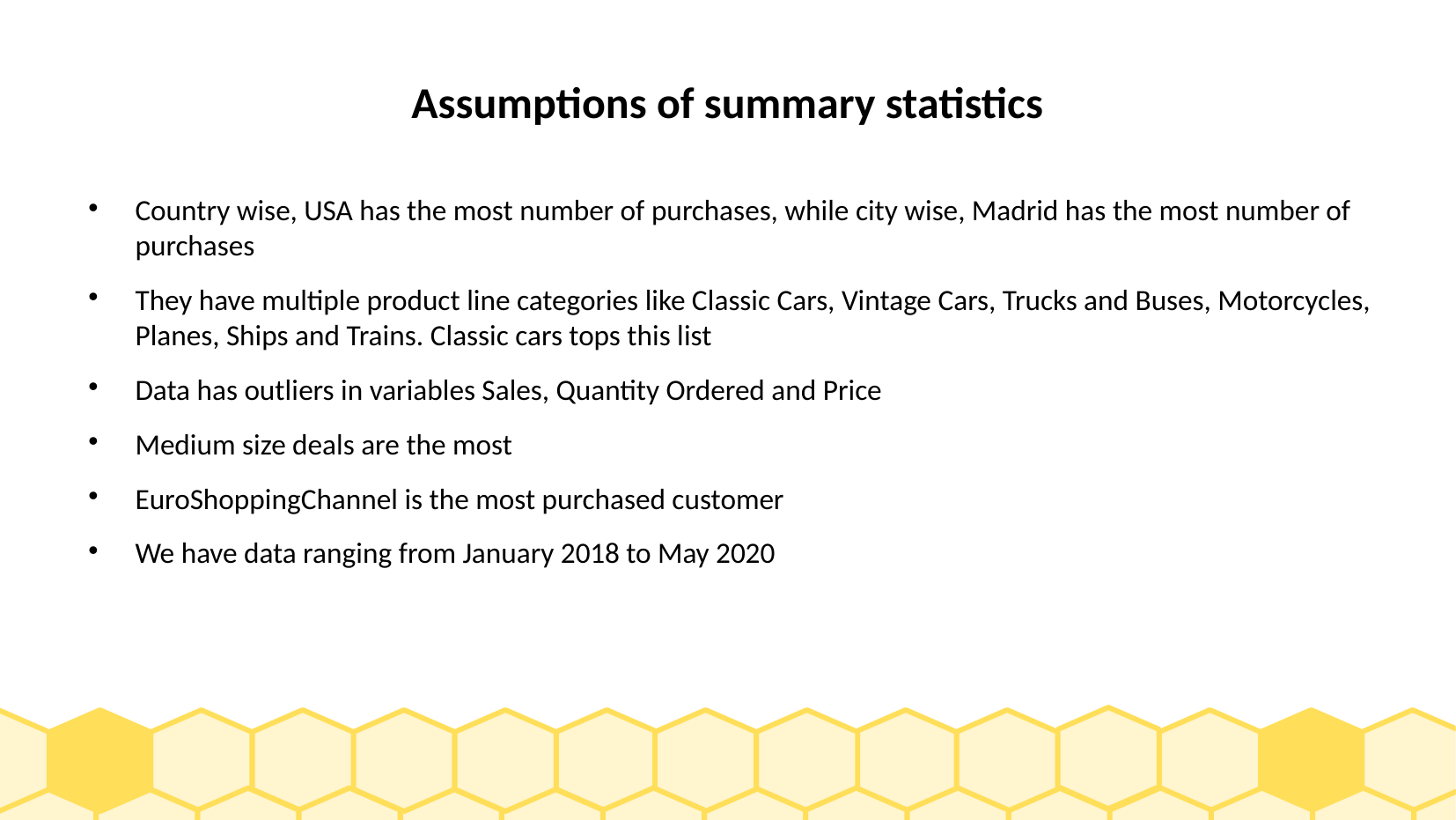

# Assumptions of summary statistics
Country wise, USA has the most number of purchases, while city wise, Madrid has the most number of purchases
They have multiple product line categories like Classic Cars, Vintage Cars, Trucks and Buses, Motorcycles, Planes, Ships and Trains. Classic cars tops this list
Data has outliers in variables Sales, Quantity Ordered and Price
Medium size deals are the most
EuroShoppingChannel is the most purchased customer
We have data ranging from January 2018 to May 2020